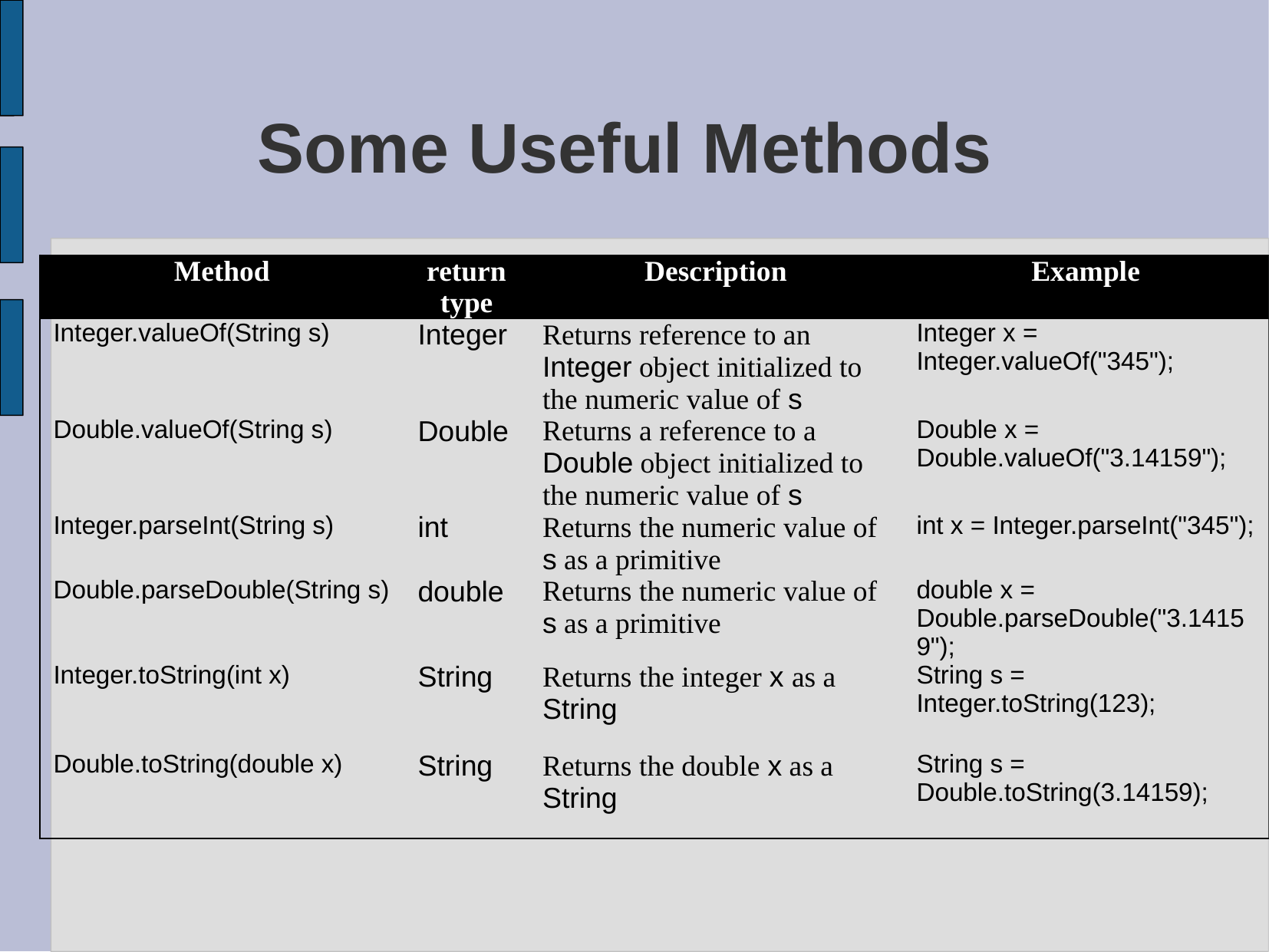

# Some Useful Methods
| Method | return type | Description | Example |
| --- | --- | --- | --- |
| Integer.valueOf(String s) | Integer | Returns reference to an Integer object initialized to the numeric value of s | Integer x = Integer.valueOf("345"); |
| Double.valueOf(String s) | Double | Returns a reference to a Double object initialized to the numeric value of s | Double x = Double.valueOf("3.14159"); |
| Integer.parseInt(String s) | int | Returns the numeric value of s as a primitive | int x = Integer.parseInt("345"); |
| Double.parseDouble(String s) | double | Returns the numeric value of s as a primitive | double x = Double.parseDouble("3.14159"); |
| Integer.toString(int x) | String | Returns the integer x as a String | String s = Integer.toString(123); |
| Double.toString(double x) | String | Returns the double x as a String | String s = Double.toString(3.14159); |